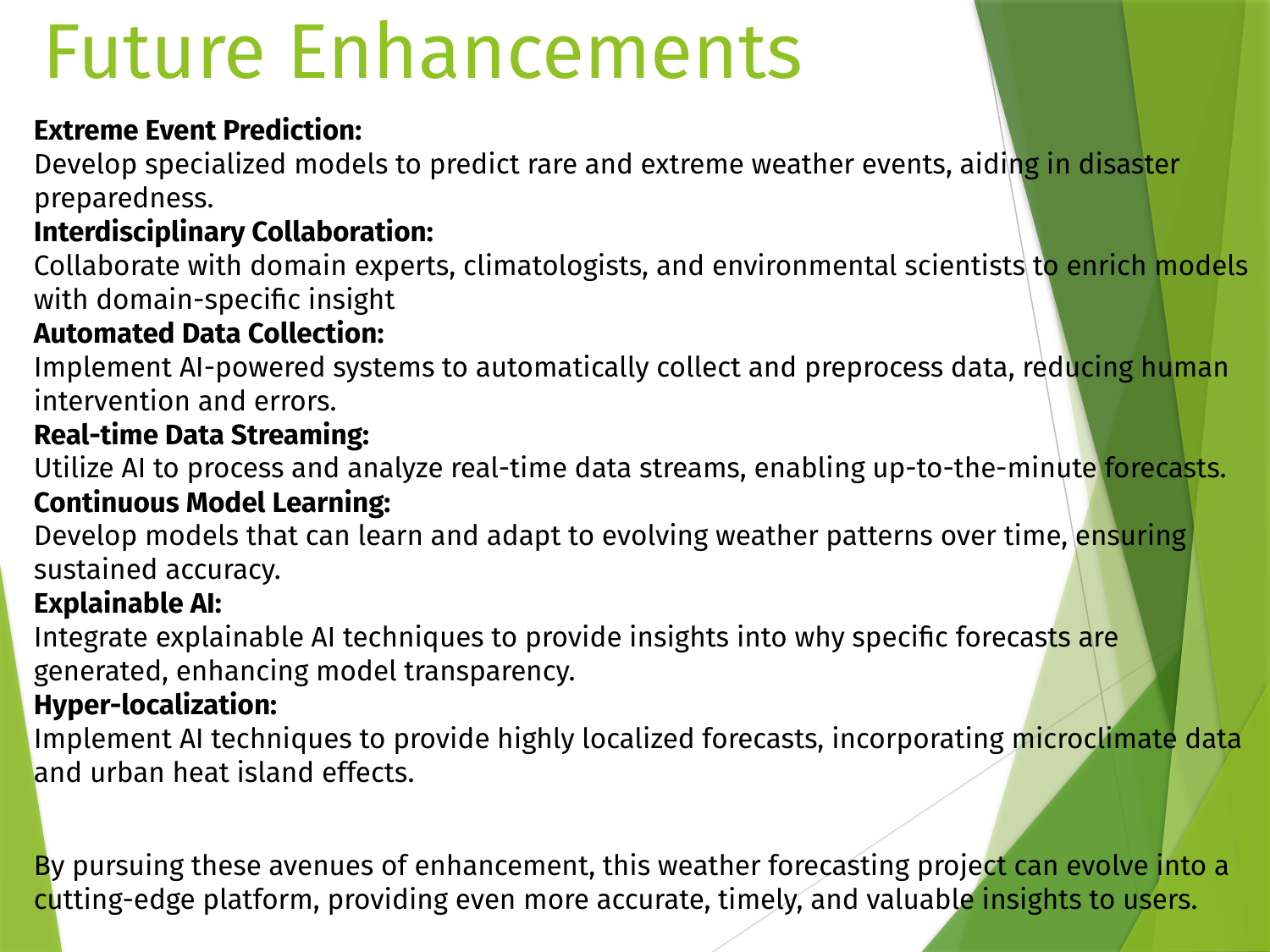

Future Enhancements
# Extreme Event Prediction: Develop specialized models to predict rare and extreme weather events, aiding in disaster preparedness. Interdisciplinary Collaboration: Collaborate with domain experts, climatologists, and environmental scientists to enrich models with domain-specific insight Automated Data Collection: Implement AI-powered systems to automatically collect and preprocess data, reducing human intervention and errors. Real-time Data Streaming: Utilize AI to process and analyze real-time data streams, enabling up-to-the-minute forecasts. Continuous Model Learning: Develop models that can learn and adapt to evolving weather patterns over time, ensuring sustained accuracy. Explainable AI: Integrate explainable AI techniques to provide insights into why specific forecasts are generated, enhancing model transparency. Hyper-localization: Implement AI techniques to provide highly localized forecasts, incorporating microclimate data and urban heat island effects. By pursuing these avenues of enhancement, this weather forecasting project can evolve into a cutting-edge platform, providing even more accurate, timely, and valuable insights to users.